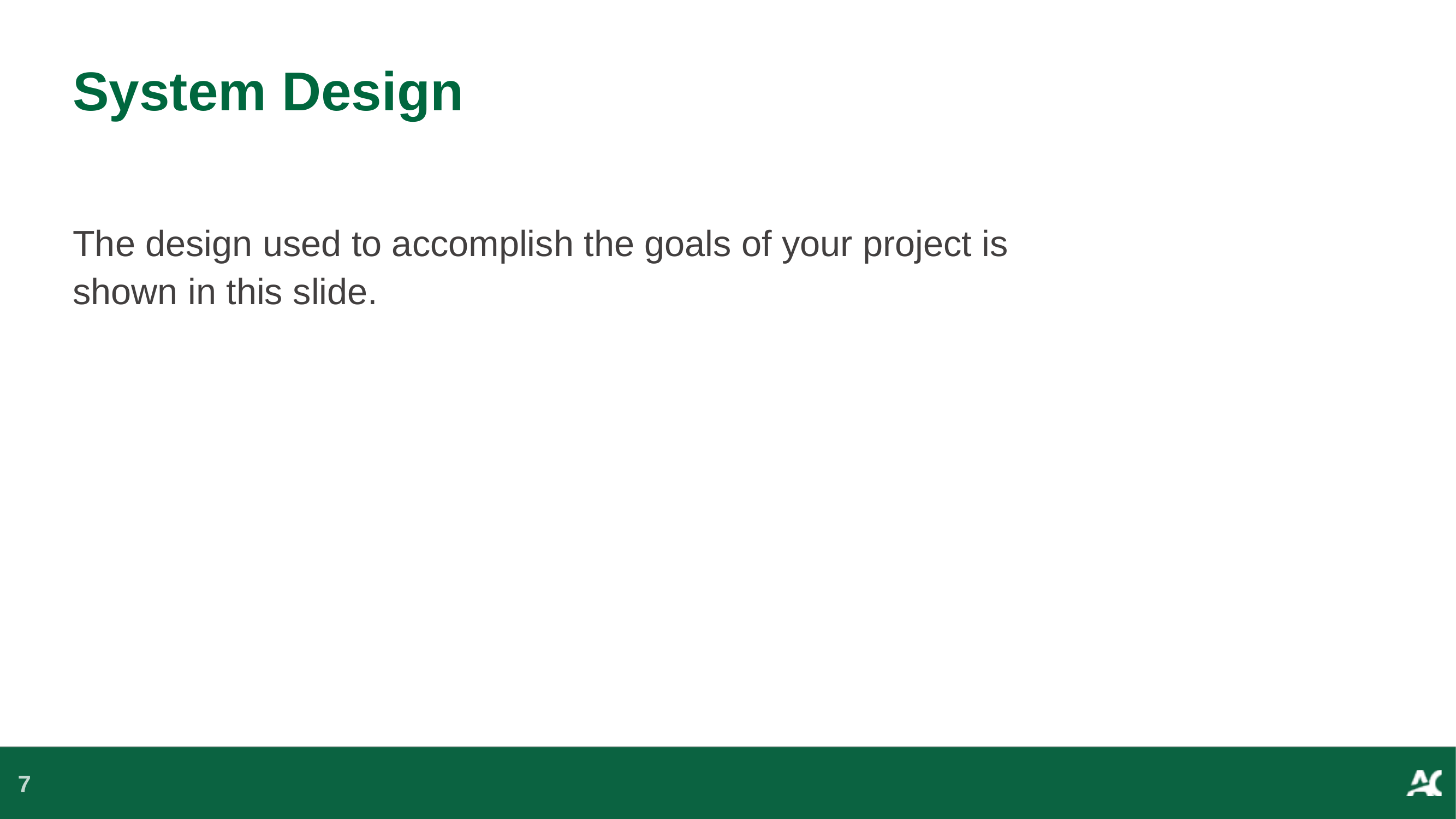

# System Design
The design used to accomplish the goals of your project is shown in this slide.
7